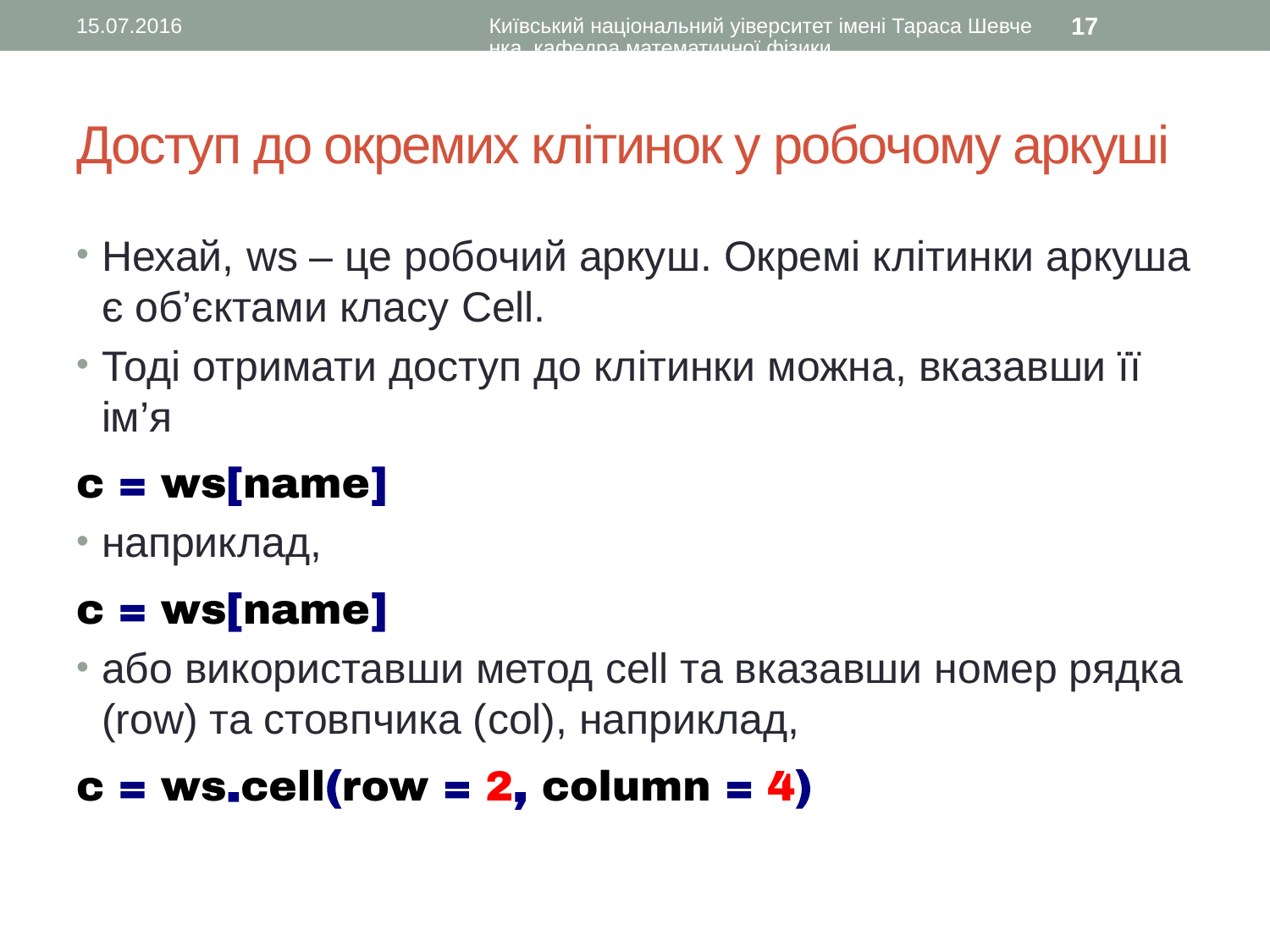

15.07.2016
Київський національний уіверситет імені Тараса Шевченка, кафедра математичної фізики
17
# Доступ до окремих клітинок у робочому аркуші
Нехай, ws – це робочий аркуш. Окремі клітинки аркуша є об’єктами класу Cell.
Тоді отримати доступ до клітинки можна, вказавши її ім’я
c = ws[name]
наприклад,
c = ws[name]
або використавши метод cell та вказавши номер рядка (row) та стовпчика (col), наприклад,
c = ws.cell(row = 2, column = 4)